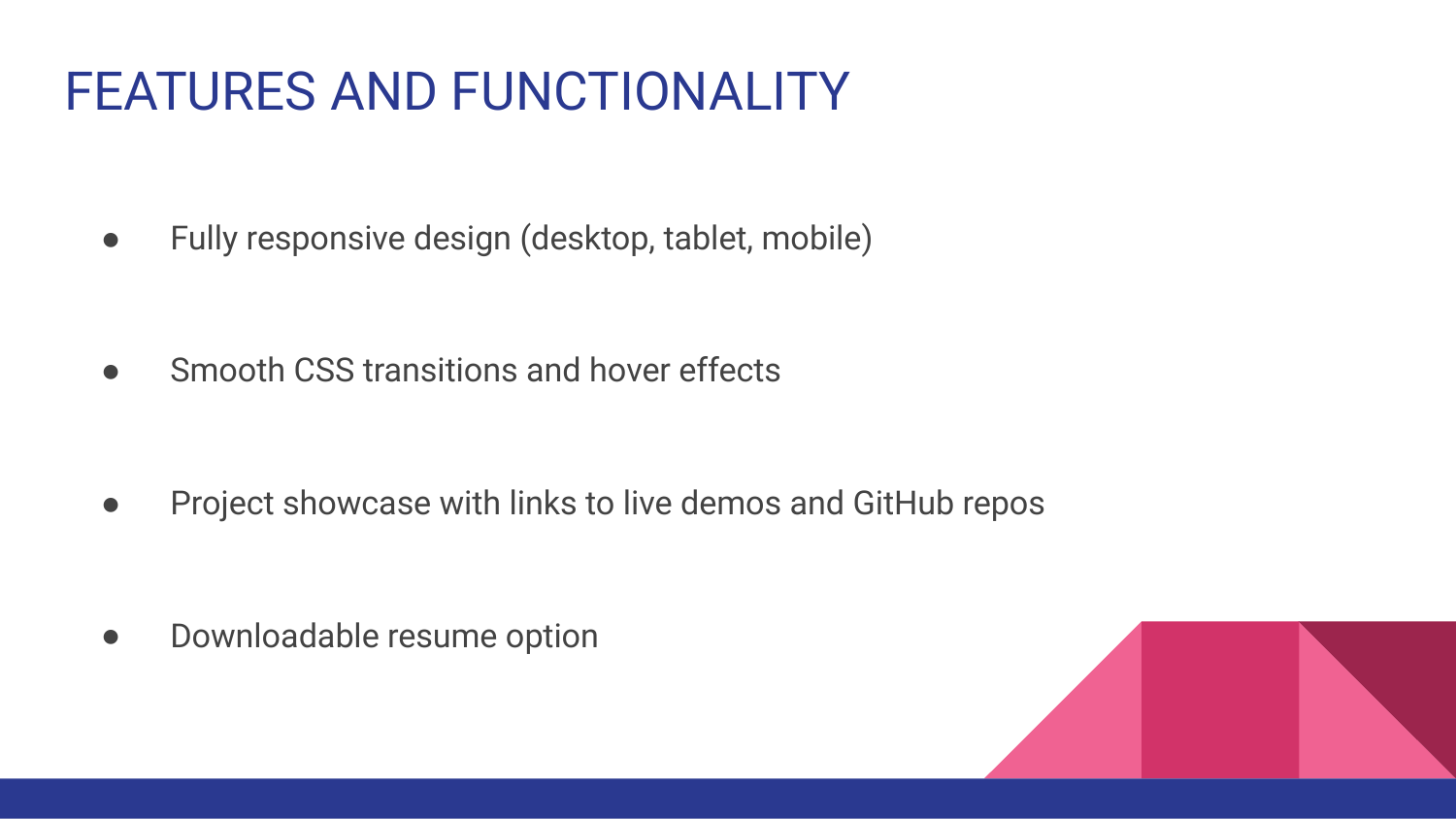

# FEATURES AND FUNCTIONALITY

Fully responsive design (desktop, tablet, mobile)

Smooth CSS transitions and hover effects

Project showcase with links to live demos and GitHub repos

Downloadable resume option